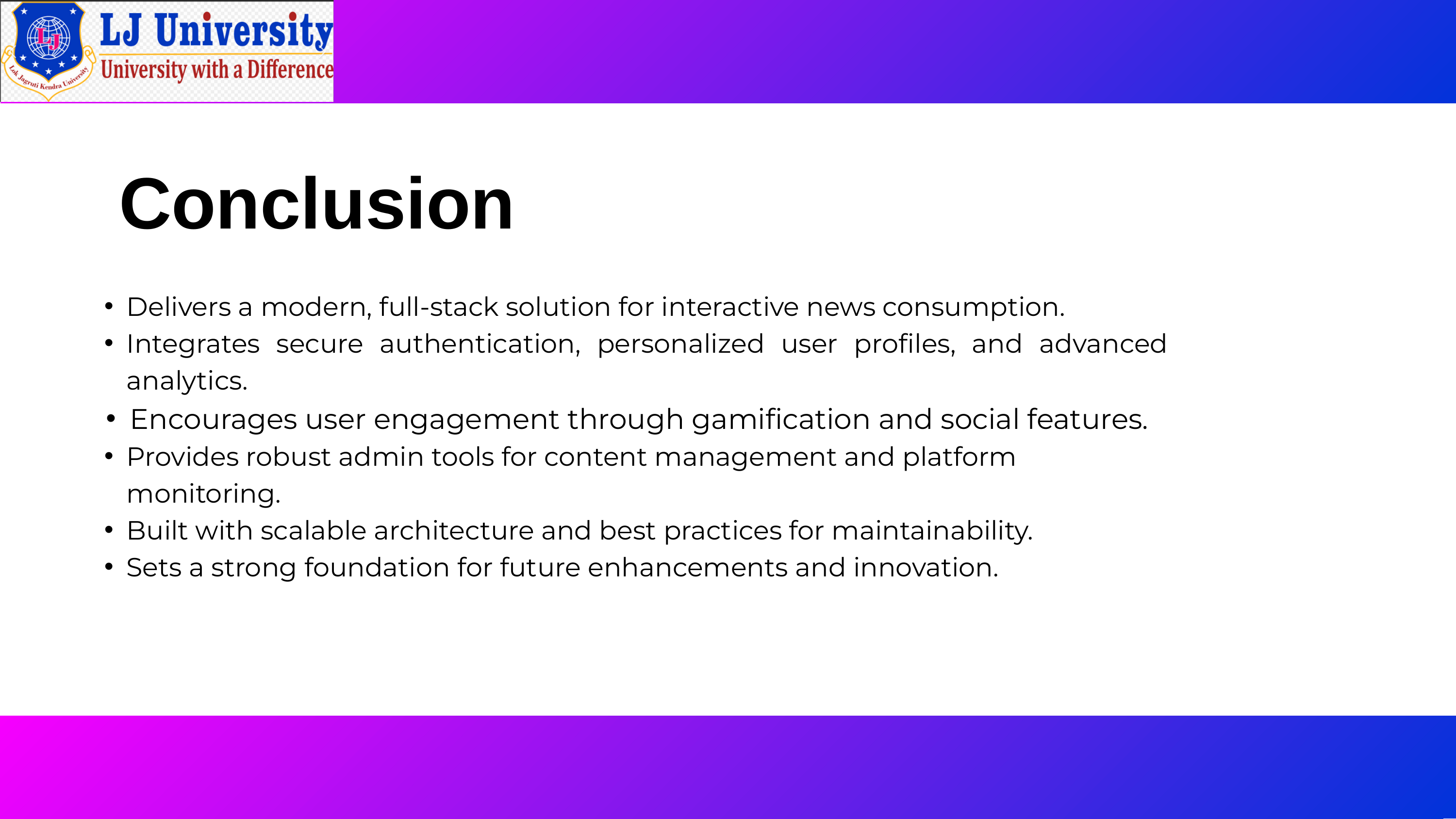

Conclusion
Delivers a modern, full-stack solution for interactive news consumption.
Integrates secure authentication, personalized user profiles, and advanced analytics.
Encourages user engagement through gamification and social features.
Provides robust admin tools for content management and platform monitoring.
Built with scalable architecture and best practices for maintainability.
Sets a strong foundation for future enhancements and innovation.